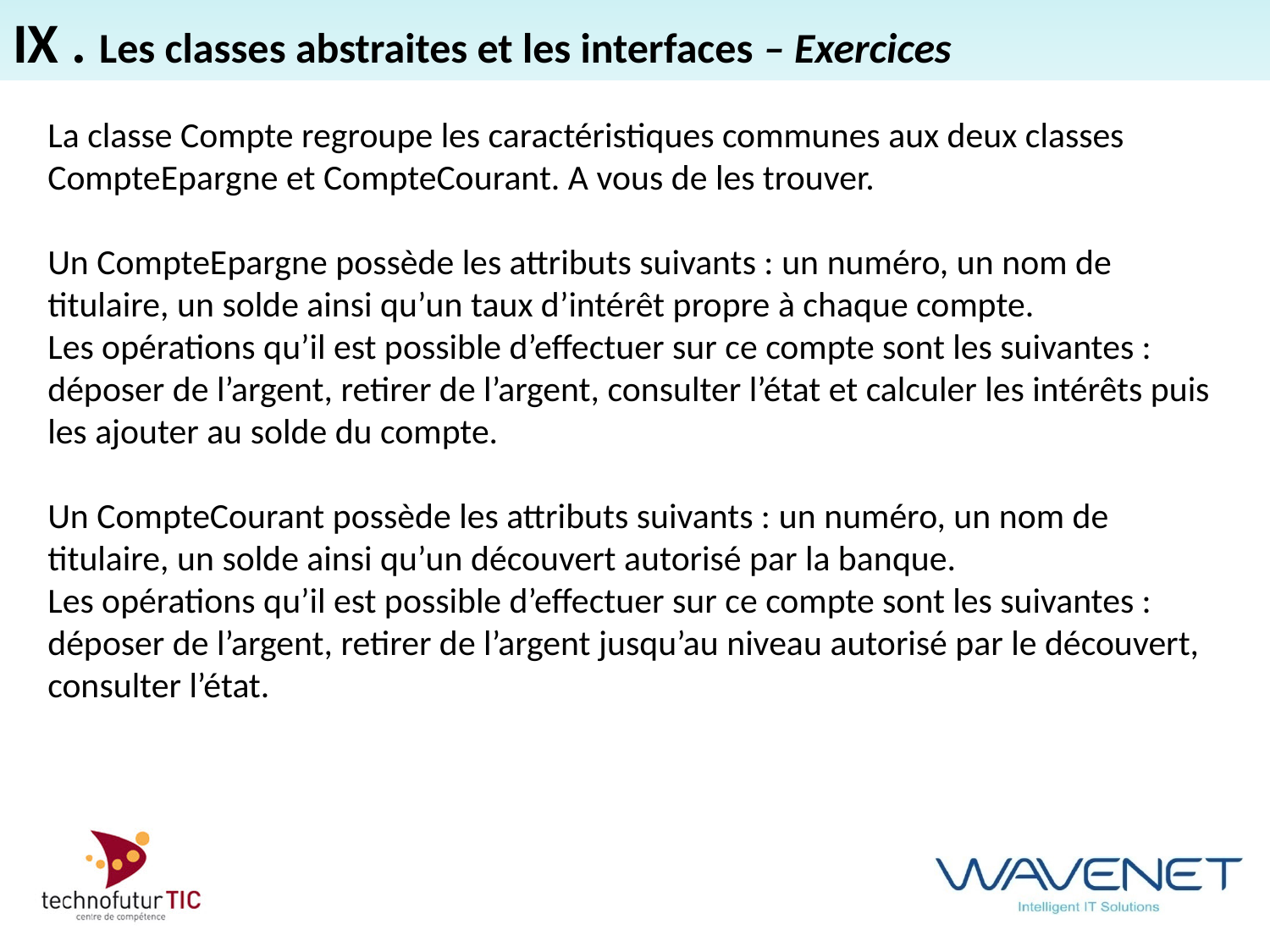

IX . Les classes abstraites et les interfaces – Exercices
La classe Compte regroupe les caractéristiques communes aux deux classes CompteEpargne et CompteCourant. A vous de les trouver.

Un CompteEpargne possède les attributs suivants : un numéro, un nom de titulaire, un solde ainsi qu’un taux d’intérêt propre à chaque compte.
Les opérations qu’il est possible d’effectuer sur ce compte sont les suivantes : déposer de l’argent, retirer de l’argent, consulter l’état et calculer les intérêts puis les ajouter au solde du compte.

Un CompteCourant possède les attributs suivants : un numéro, un nom de titulaire, un solde ainsi qu’un découvert autorisé par la banque.
Les opérations qu’il est possible d’effectuer sur ce compte sont les suivantes : déposer de l’argent, retirer de l’argent jusqu’au niveau autorisé par le découvert, consulter l’état.
freiner